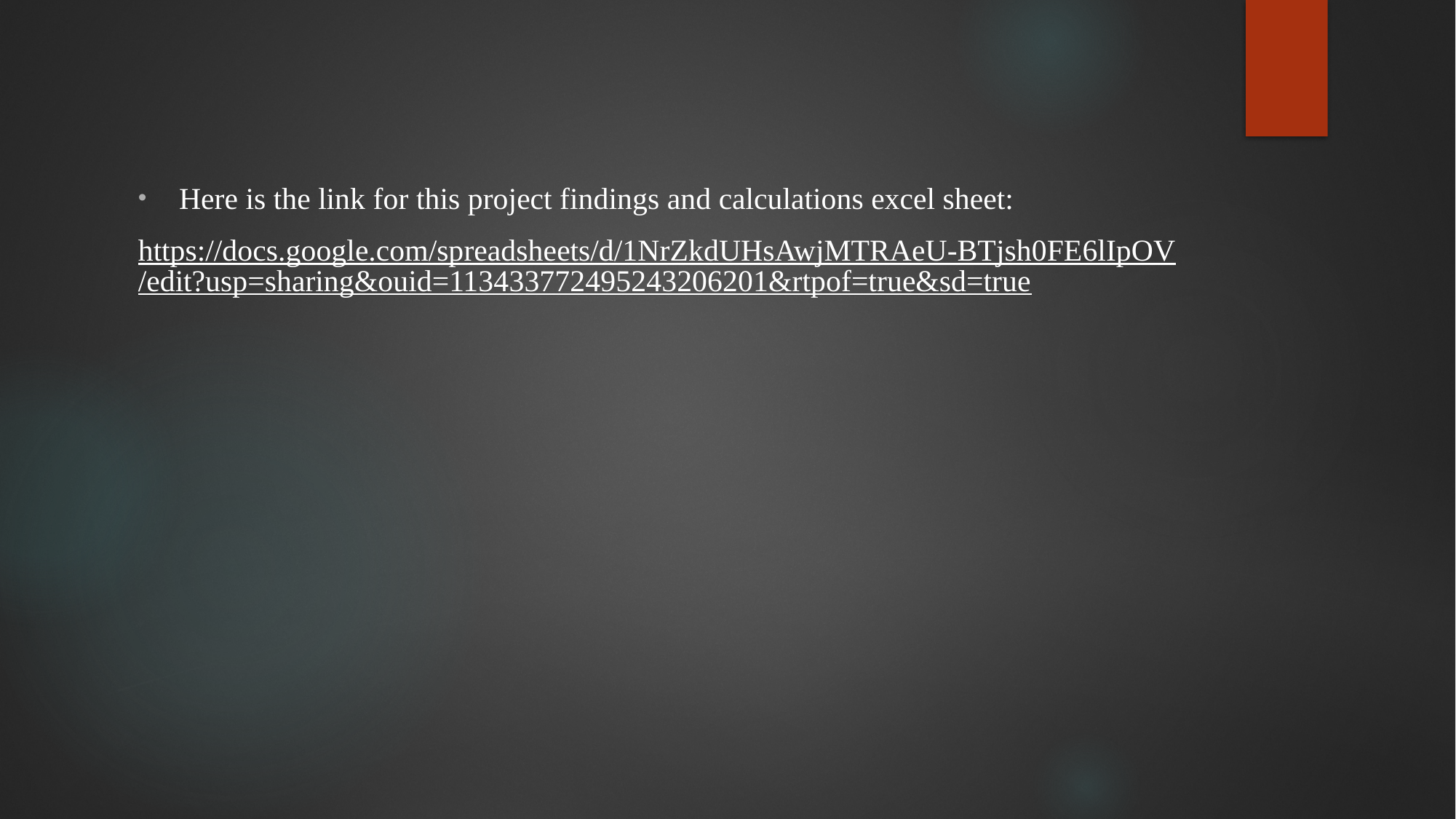

Here is the link for this project findings and calculations excel sheet:
https://docs.google.com/spreadsheets/d/1NrZkdUHsAwjMTRAeU-BTjsh0FE6lIpOV/edit?usp=sharing&ouid=113433772495243206201&rtpof=true&sd=true